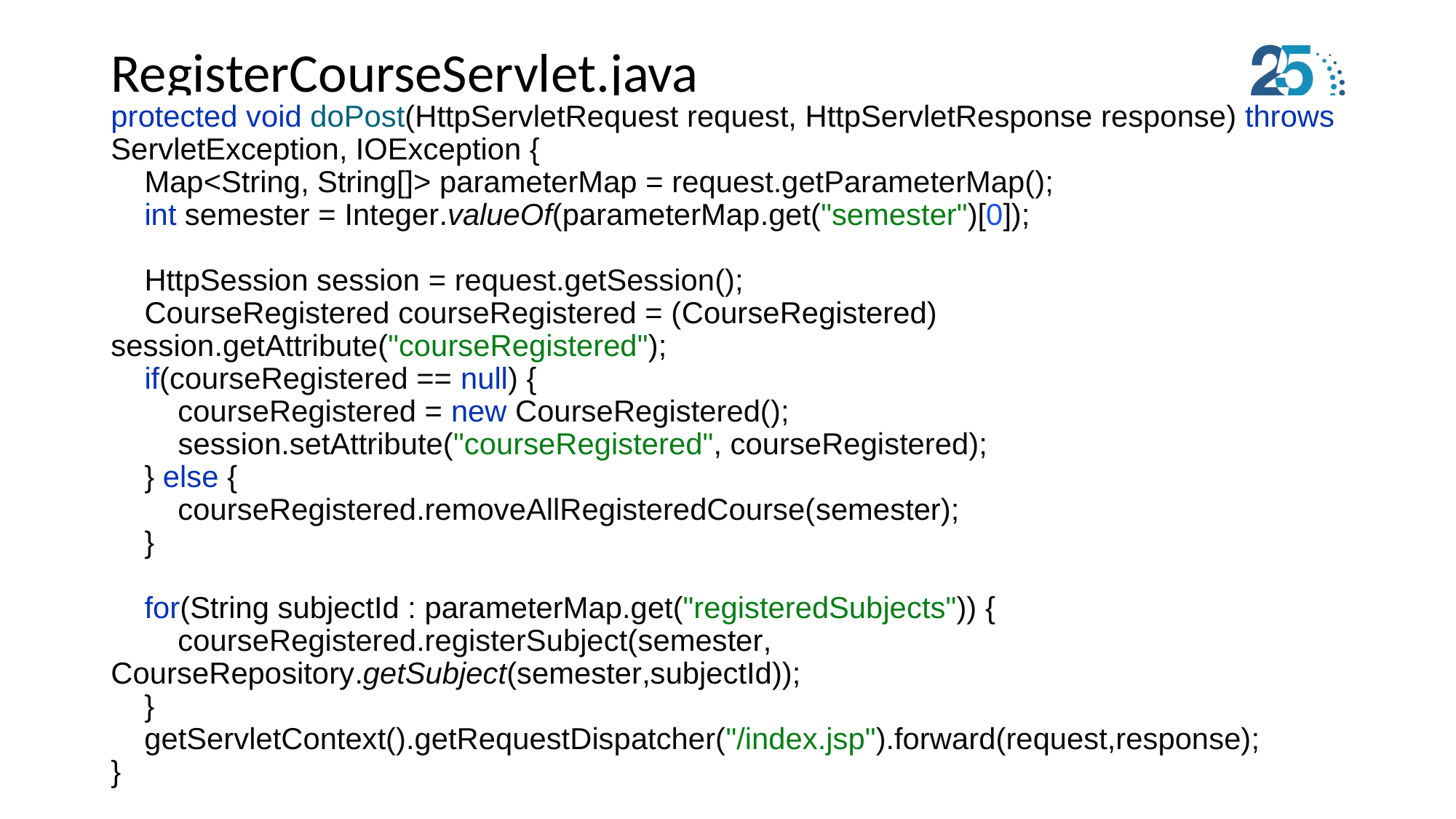

# RegisterCourseServlet.java
protected void doPost(HttpServletRequest request, HttpServletResponse response) throws ServletException, IOException {
    Map<String, String[]> parameterMap = request.getParameterMap();
    int semester = Integer.valueOf(parameterMap.get("semester")[0]);
    HttpSession session = request.getSession();
    CourseRegistered courseRegistered = (CourseRegistered) session.getAttribute("courseRegistered");
    if(courseRegistered == null) {
        courseRegistered = new CourseRegistered();
        session.setAttribute("courseRegistered", courseRegistered);
    } else {
        courseRegistered.removeAllRegisteredCourse(semester);
    }
    for(String subjectId : parameterMap.get("registeredSubjects")) {
        courseRegistered.registerSubject(semester, CourseRepository.getSubject(semester,subjectId));
    }
    getServletContext().getRequestDispatcher("/index.jsp").forward(request,response);
}